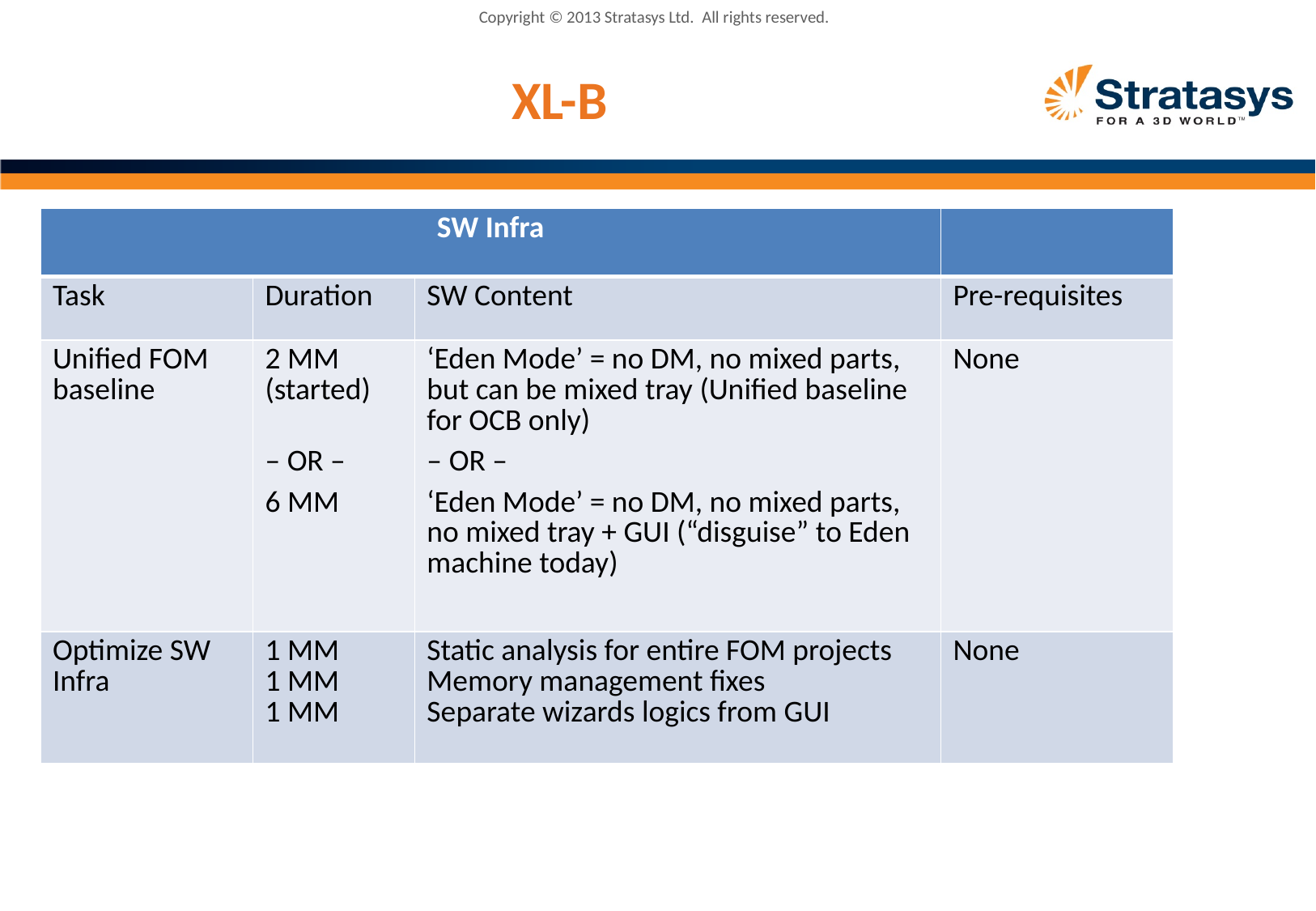

Copyright © 2013 Stratasys Ltd.  All rights reserved.
# XL-B
| SW Infra |  |  |  |
| --- | --- | --- | --- |
| Task | Duration | SW Content | Pre-requisites |
| Unified FOM baseline | 2 MM (started) – OR – 6 MM | ‘Eden Mode’ = no DM, no mixed parts, but can be mixed tray (Unified baseline for OCB only) – OR – ‘Eden Mode’ = no DM, no mixed parts, no mixed tray + GUI (“disguise” to Eden machine today) | None |
| Optimize SW Infra | 1 MM 1 MM 1 MM | Static analysis for entire FOM projects Memory management fixes Separate wizards logics from GUI | None |